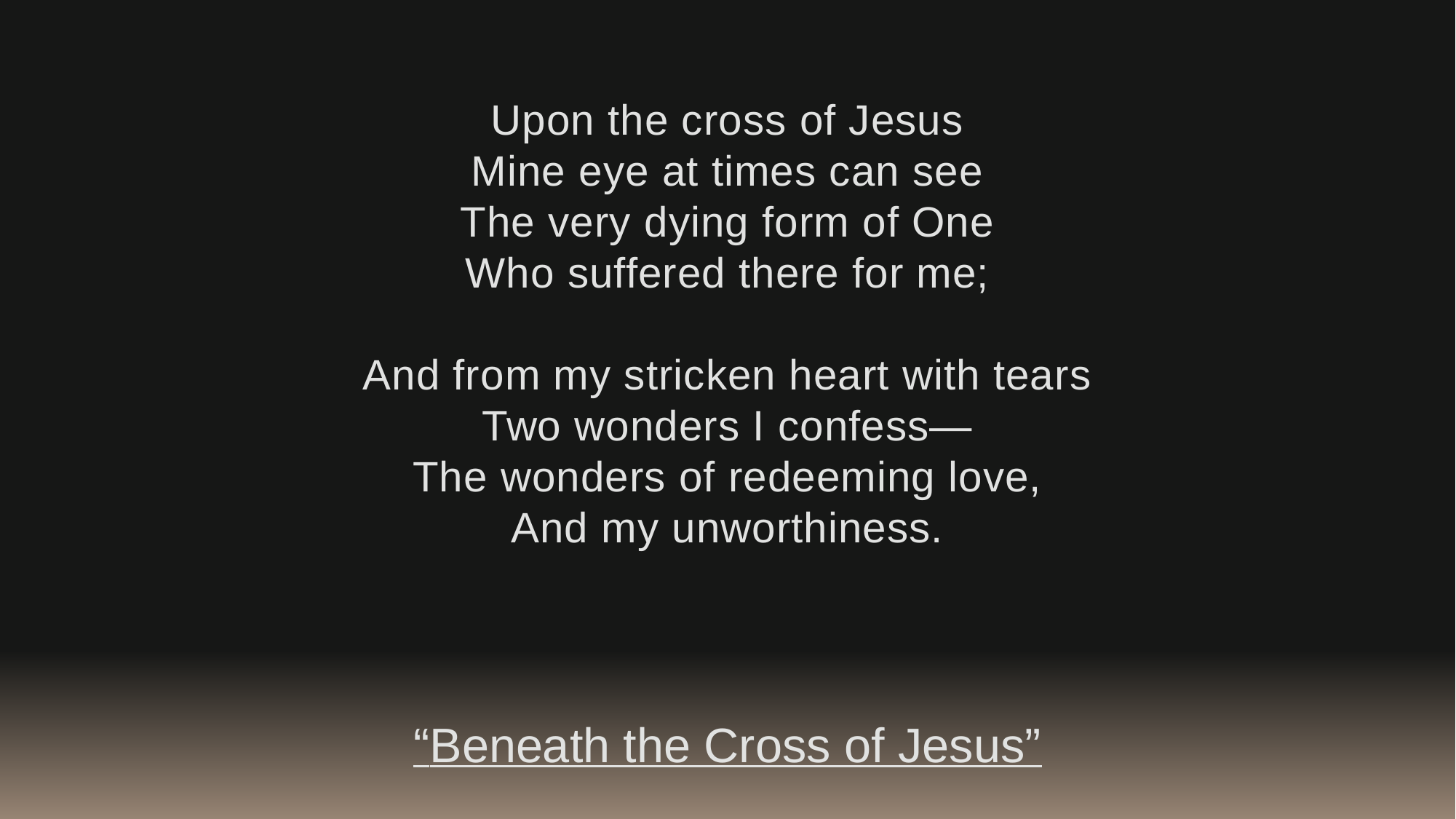

Upon the cross of Jesus
Mine eye at times can see
The very dying form of One
Who suffered there for me;

And from my stricken heart with tears
Two wonders I confess—
The wonders of redeeming love,
And my unworthiness.

“Beneath the Cross of Jesus”